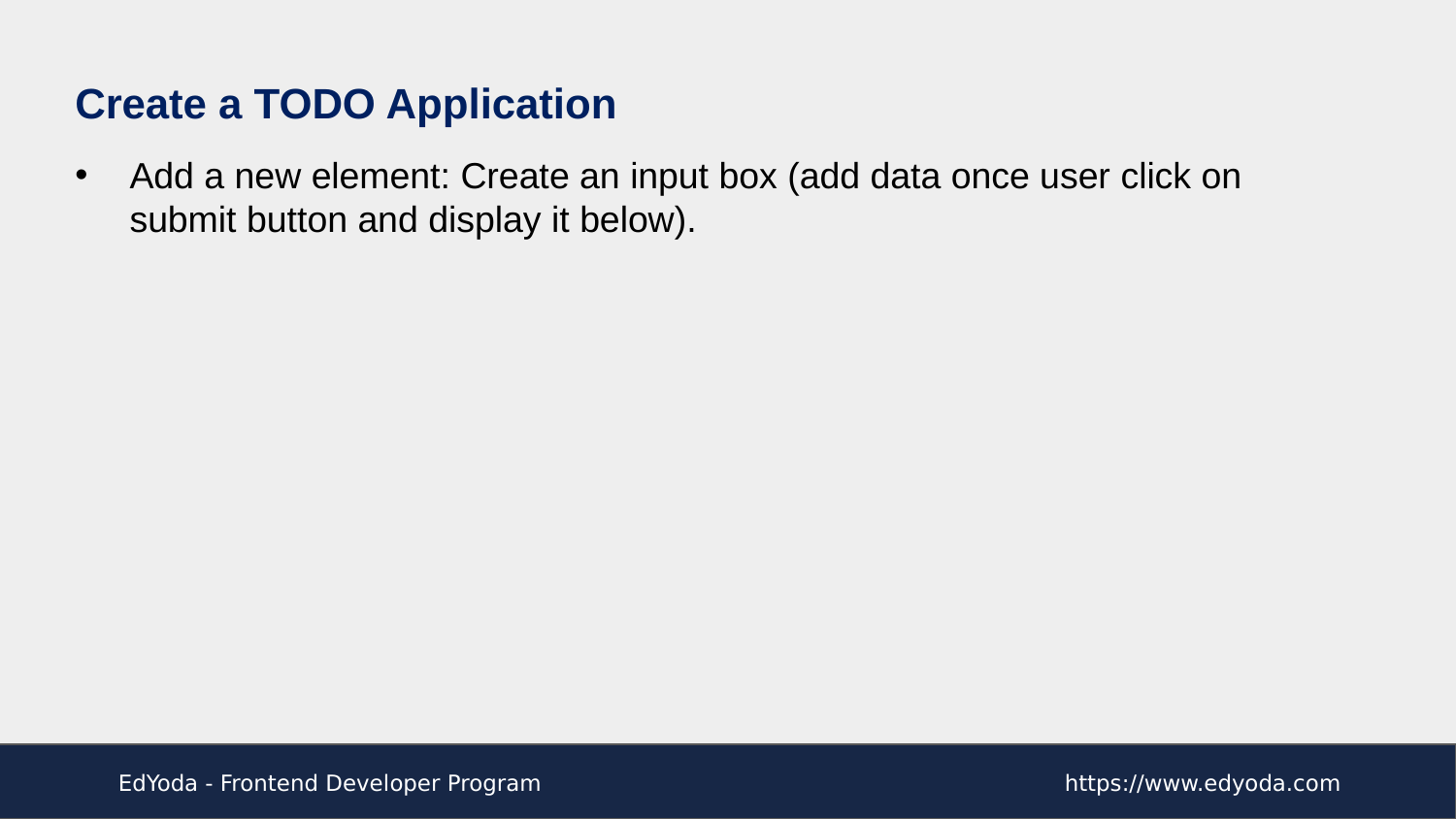

Create a TODO Application
Add a new element: Create an input box (add data once user click on submit button and display it below).

EdYoda - Frontend Developer Program
https://www.edyoda.com